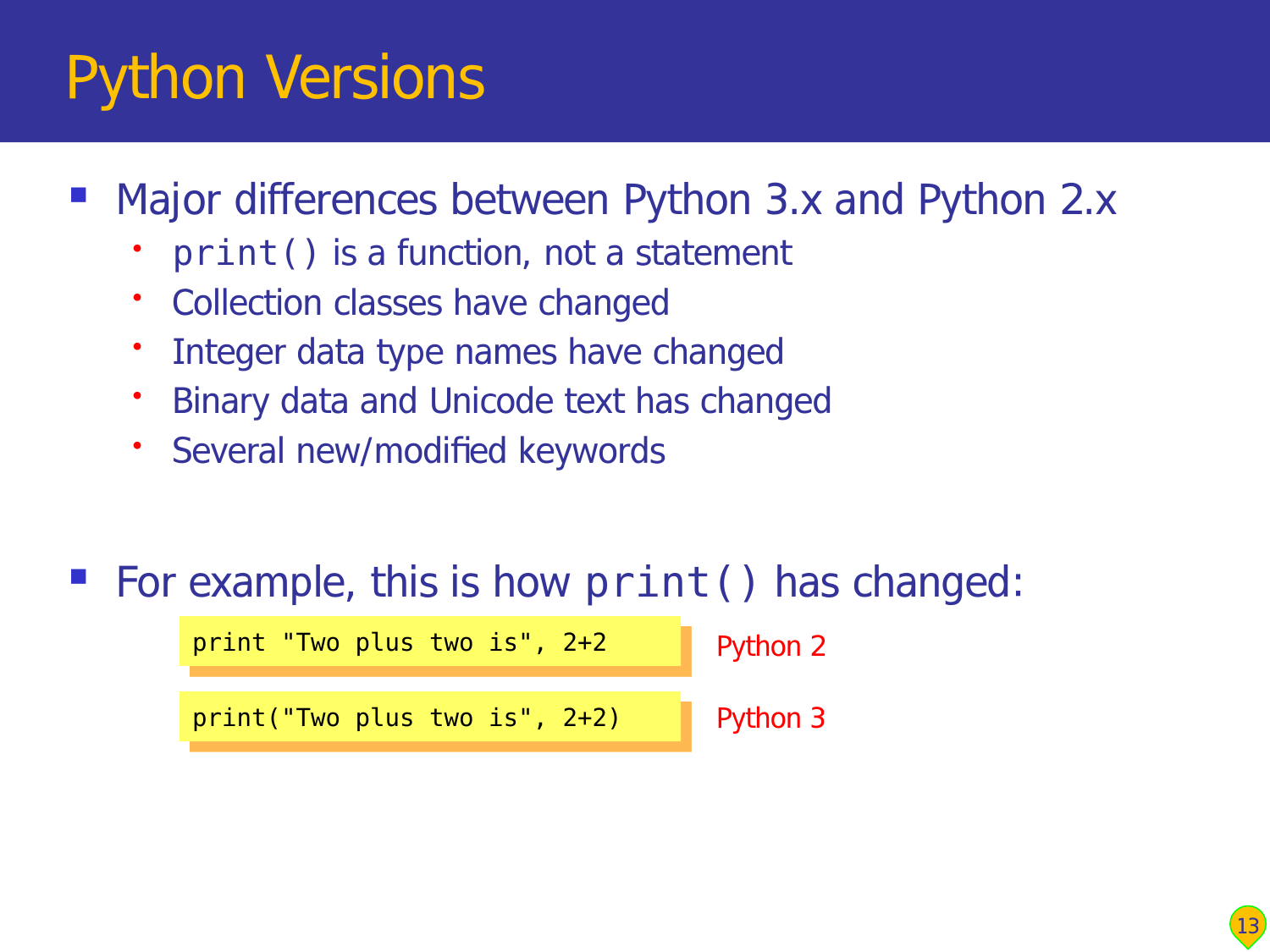

# Python Versions
Major differences between Python 3.x and Python 2.x
print() is a function, not a statement
Collection classes have changed
Integer data type names have changed
Binary data and Unicode text has changed
Several new/modified keywords

For example, this is how print() has changed:
print "Two plus two is", 2+2
Python 2
print("Two plus two is", 2+2)
Python 3
13